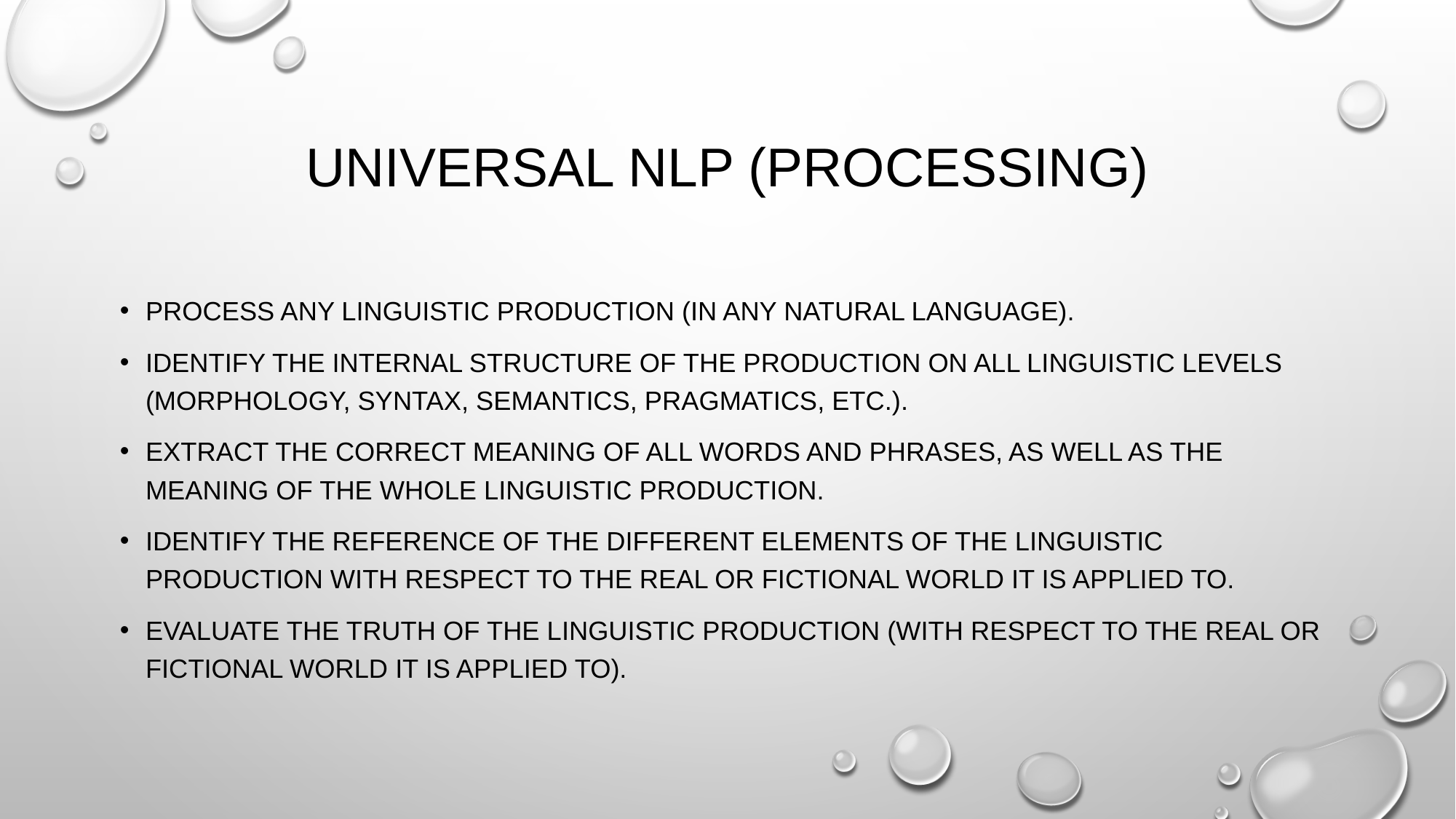

# Universal NLP (processing)
Process any linguistic production (in any natural language).
Identify the internal structure of the production on all linguistic levels (morphology, syntax, semantics, pragmatics, etc.).
Extract the correct meaning of all words and phrases, as well as the meaning of the whole linguistic production.
Identify the reference of the different elements of the linguistic production with respect to the real or fictional world it is applied to.
Evaluate the truth of the linguistic production (with respect to the real or fictional world it is applied to).